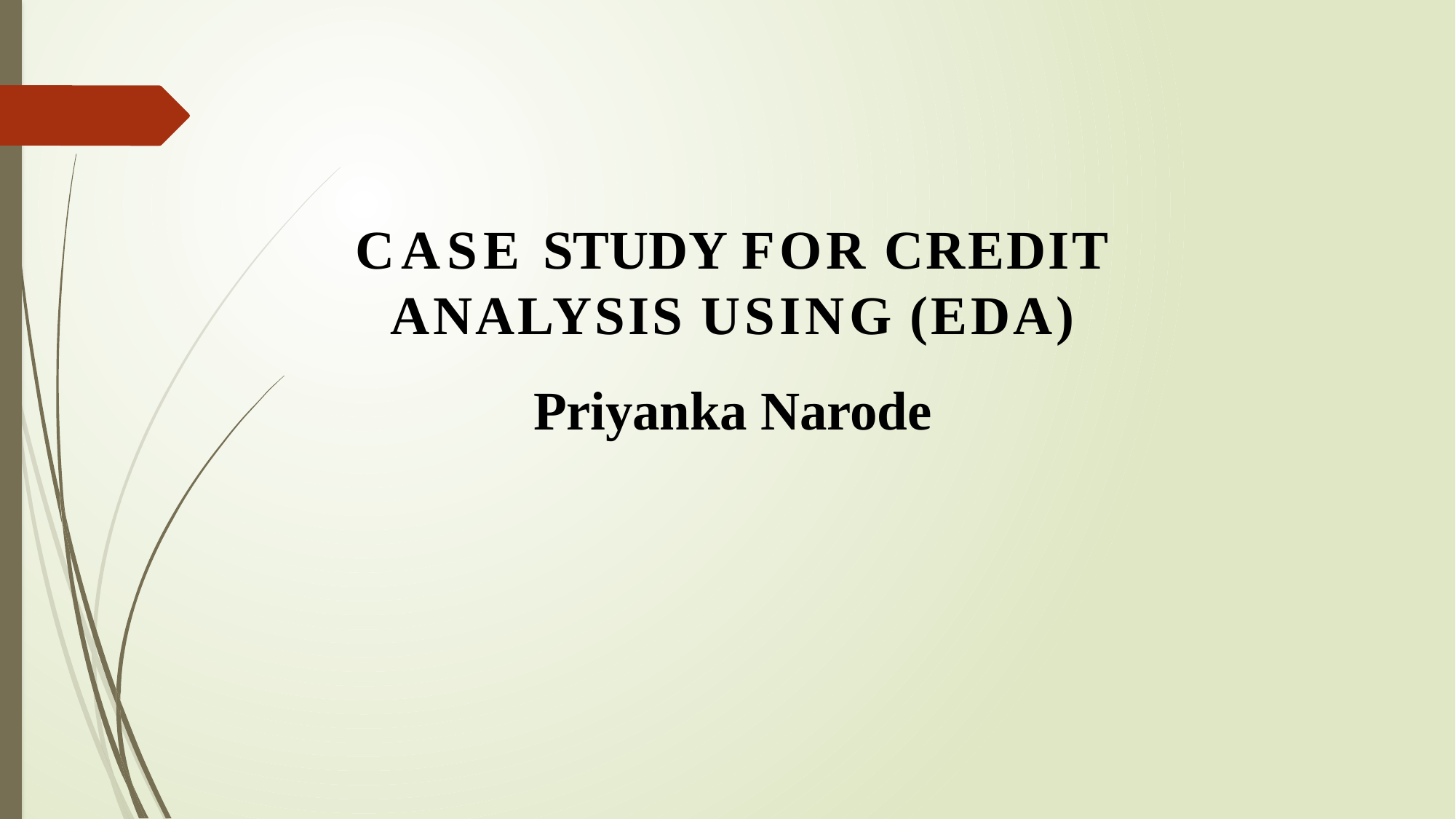

CASE STUDY FOR CREDIT ANALYSIS USING (EDA)
Priyanka Narode